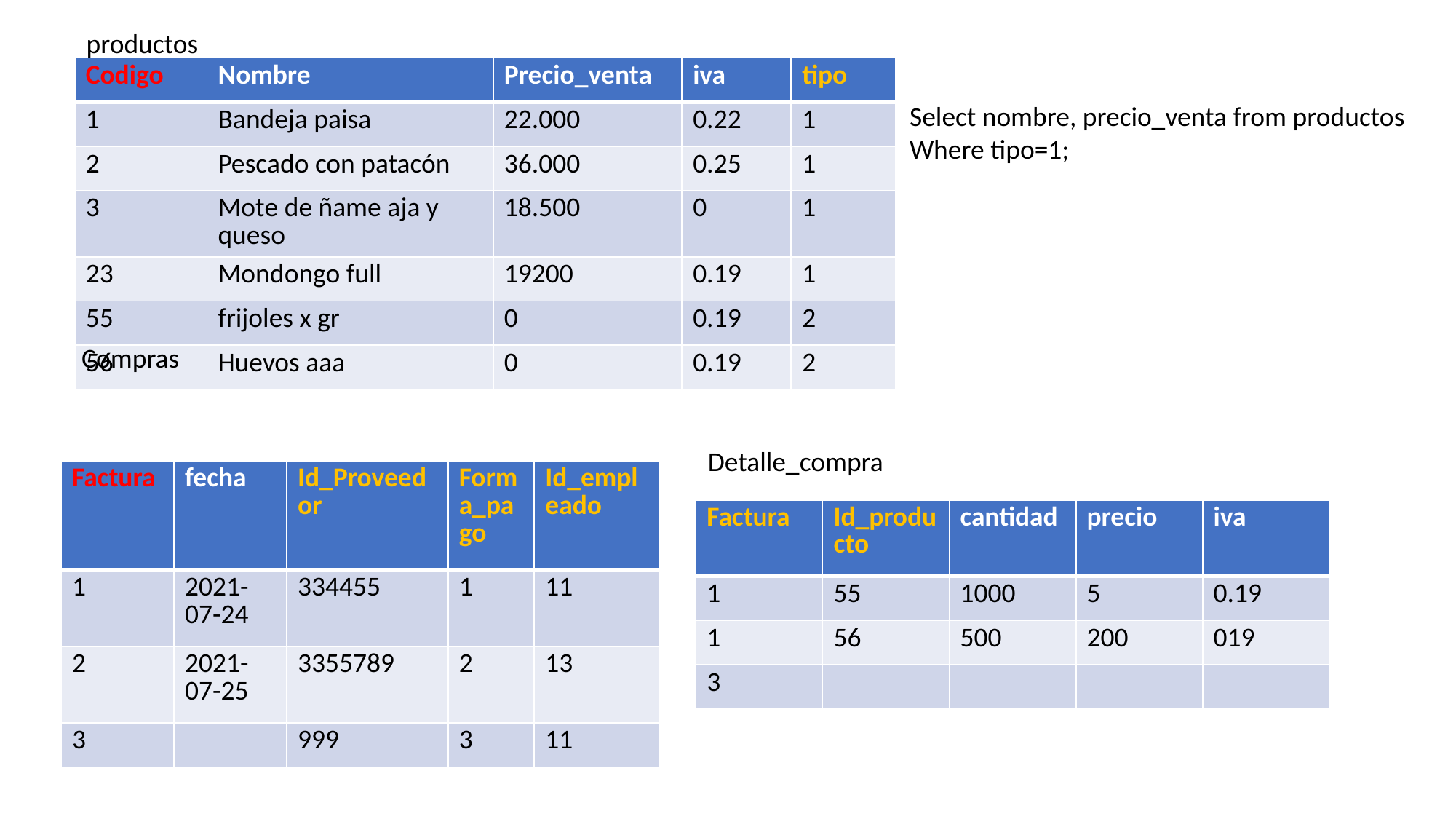

productos
| Codigo | Nombre | Precio\_venta | iva | tipo |
| --- | --- | --- | --- | --- |
| 1 | Bandeja paisa | 22.000 | 0.22 | 1 |
| 2 | Pescado con patacón | 36.000 | 0.25 | 1 |
| 3 | Mote de ñame aja y queso | 18.500 | 0 | 1 |
| 23 | Mondongo full | 19200 | 0.19 | 1 |
| 55 | frijoles x gr | 0 | 0.19 | 2 |
| 56 | Huevos aaa | 0 | 0.19 | 2 |
Select nombre, precio_venta from productos
Where tipo=1;
Compras
Detalle_compra
| Factura | fecha | Id\_Proveedor | Forma\_pago | Id\_empleado |
| --- | --- | --- | --- | --- |
| 1 | 2021-07-24 | 334455 | 1 | 11 |
| 2 | 2021-07-25 | 3355789 | 2 | 13 |
| 3 |  | 999 | 3 | 11 |
| Factura | Id\_producto | cantidad | precio | iva |
| --- | --- | --- | --- | --- |
| 1 | 55 | 1000 | 5 | 0.19 |
| 1 | 56 | 500 | 200 | 019 |
| 3 |  |  |  |  |